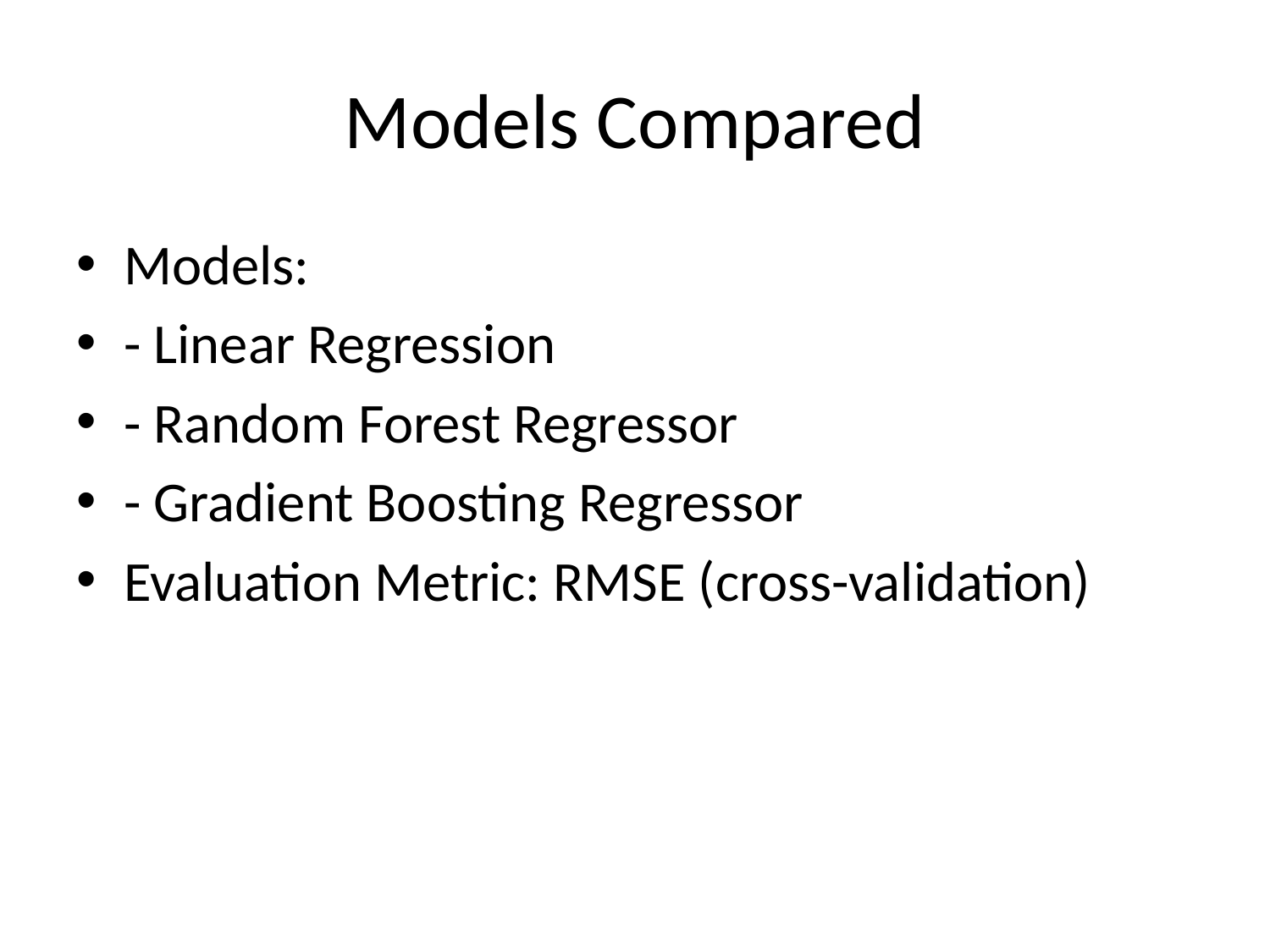

# Models Compared
Models:
- Linear Regression
- Random Forest Regressor
- Gradient Boosting Regressor
Evaluation Metric: RMSE (cross-validation)